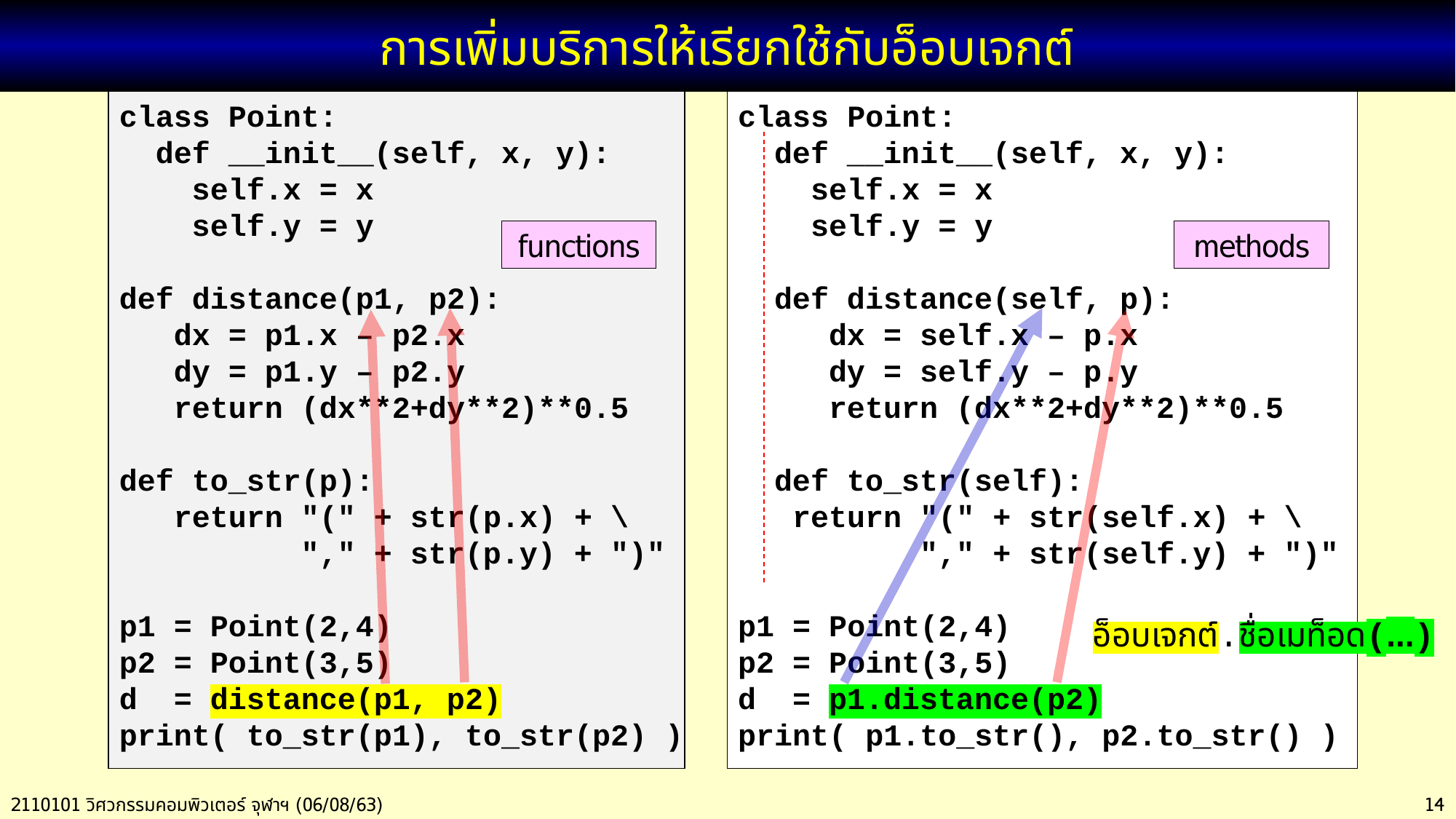

# การเพิ่มบริการให้เรียกใช้กับอ็อบเจกต์
class Point:
  def __init__(self, x, y):
    self.x = x
    self.y = y

def distance(p1, p2):
   dx = p1.x – p2.x
   dy = p1.y – p2.y
   return (dx**2+dy**2)**0.5

def to_str(p):
   return "(" + str(p.x) + \
          "," + str(p.y) + ")"

p1 = Point(2,4)
p2 = Point(3,5)
d  = distance(p1, p2)
print( to_str(p1), to_str(p2) )
class Point:
  def __init__(self, x, y):
    self.x = x
    self.y = y

  def distance(self, p):
     dx = self.x – p.x
     dy = self.y – p.y
     return (dx**2+dy**2)**0.5

  def to_str(self):
   return "(" + str(self.x) + \
          "," + str(self.y) + ")"

p1 = Point(2,4)
p2 = Point(3,5)
d  = p1.distance(p2)
print( p1.to_str(), p2.to_str() )
functions
methods
อ็อบเจกต์.ชื่อเมท็อด(...)